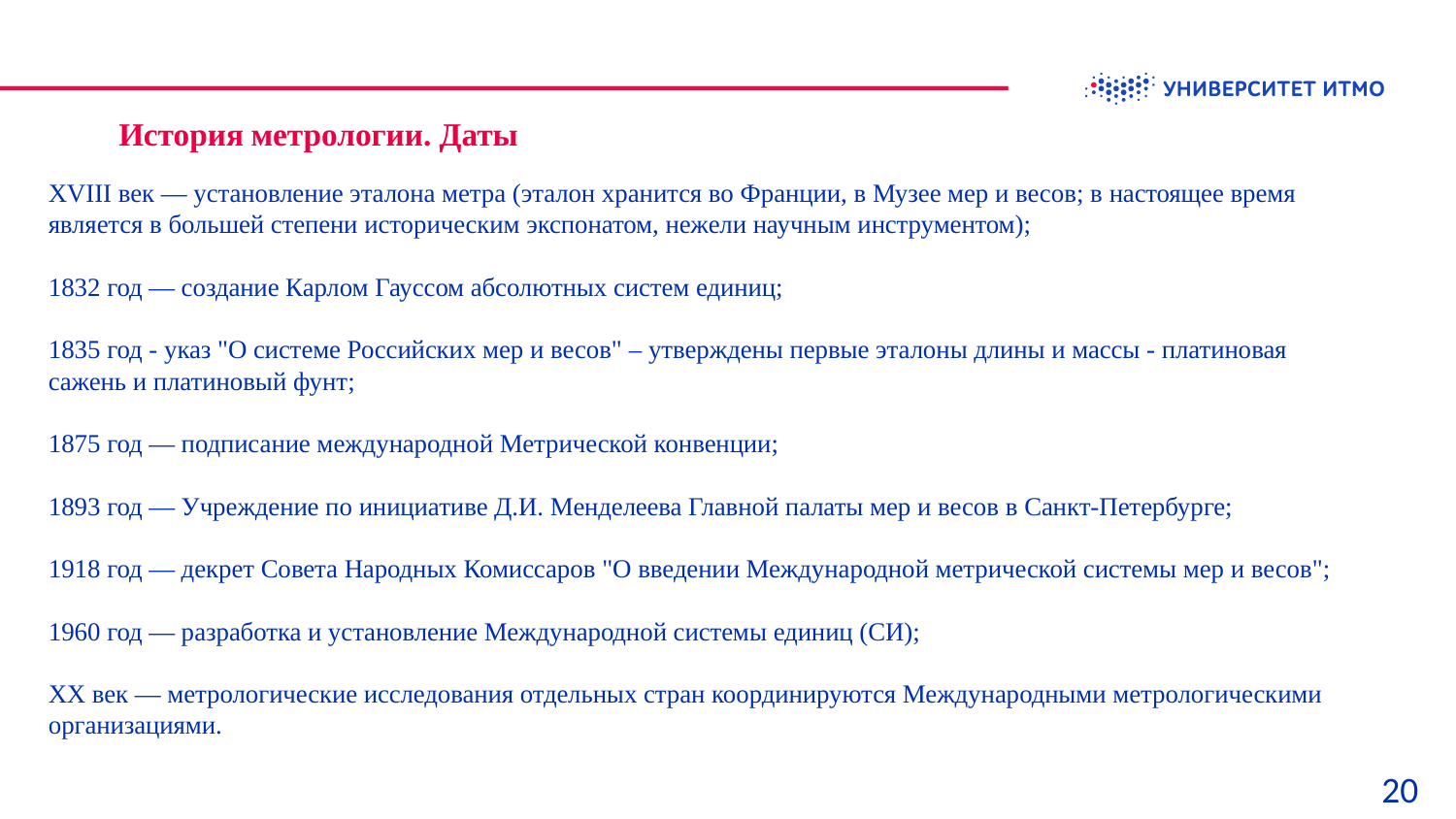

История метрологии. Даты
# XVIII век — установление эталона метра (эталон хранится во Франции, в Музее мер и весов; в настоящее время является в большей степени историческим экспонатом, нежели научным инструментом); 1832 год — создание Карлом Гауссом абсолютных систем единиц; 1835 год - указ "О системе Российских мер и весов" – утверждены первые эталоны длины и массы - платиновая сажень и платиновый фунт; 1875 год — подписание международной Метрической конвенции; 1893 год — Учреждение по инициативе Д.И. Менделеева Главной палаты мер и весов в Санкт-Петербурге; 1918 год — декрет Совета Народных Комиссаров "О введении Международной метрической системы мер и весов"; 1960 год — разработка и установление Международной системы единиц (СИ); XX век — метрологические исследования отдельных стран координируются Международными метрологическими организациями.
20